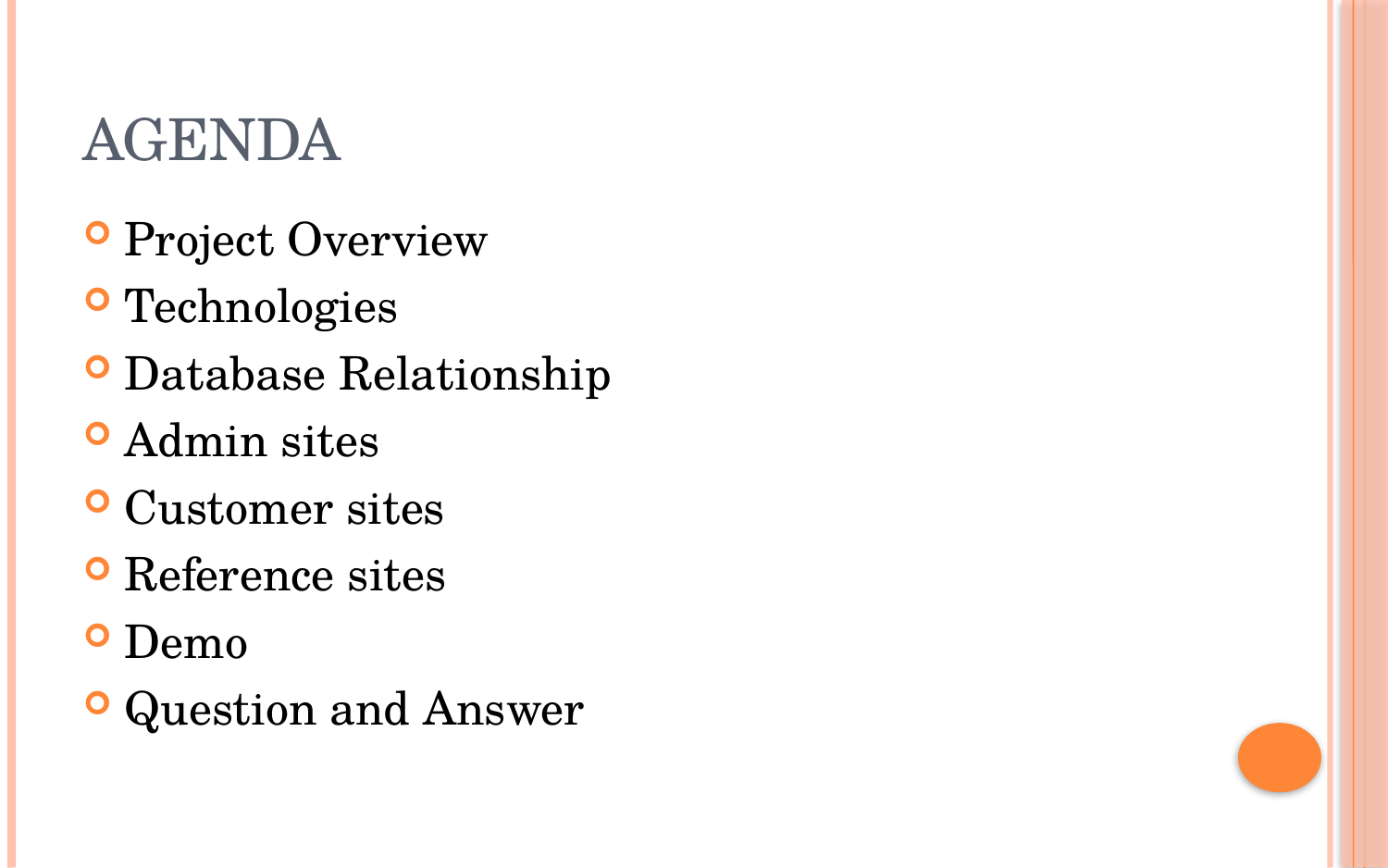

# Agenda
Project Overview
Technologies
Database Relationship
Admin sites
Customer sites
Reference sites
Demo
Question and Answer